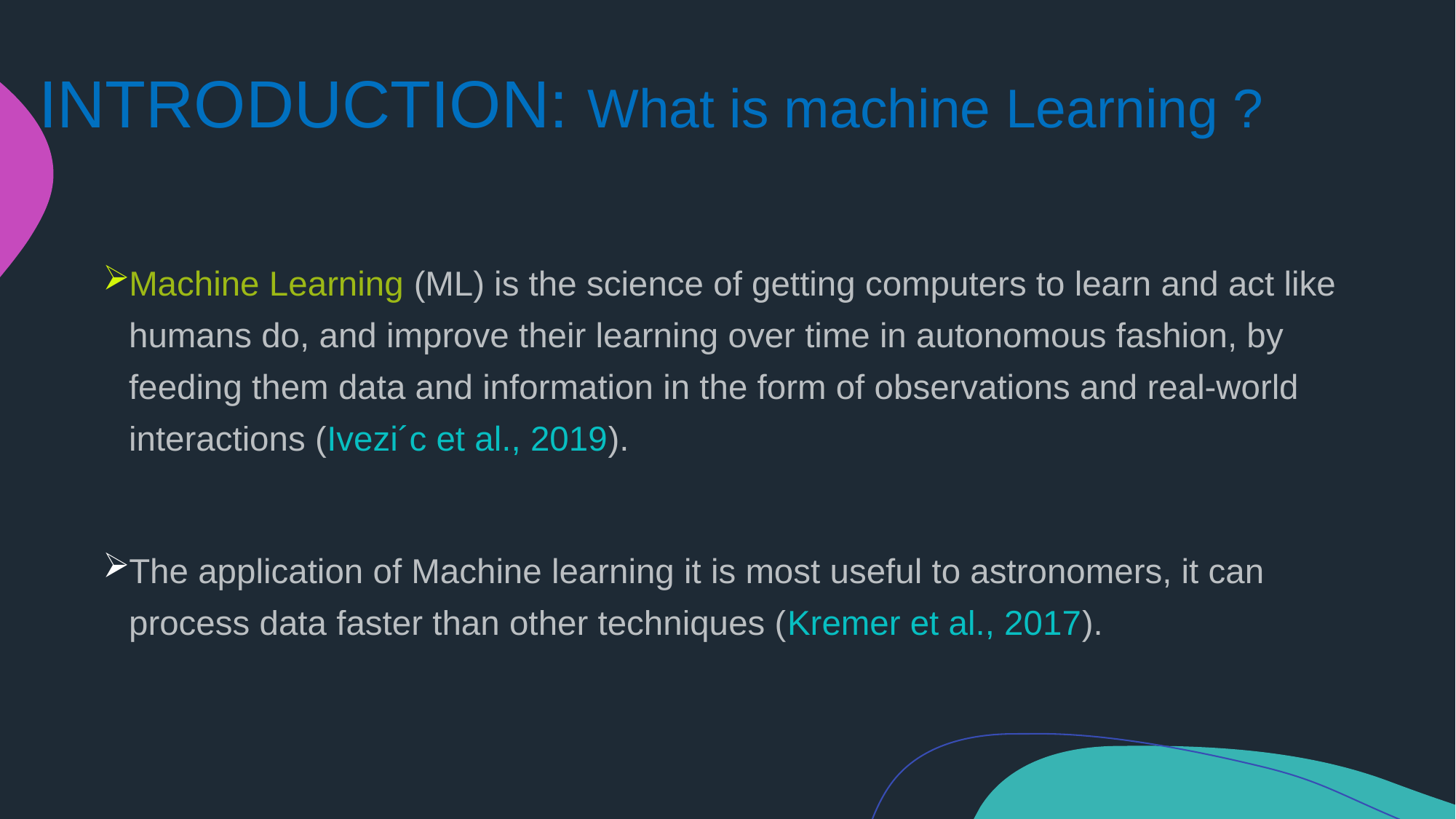

# INTRODUCTION: What is machine Learning ?
Machine Learning (ML) is the science of getting computers to learn and act like humans do, and improve their learning over time in autonomous fashion, by feeding them data and information in the form of observations and real-world interactions (Ivezi´c et al., 2019).

The application of Machine learning it is most useful to astronomers, it can process data faster than other techniques (Kremer et al., 2017).